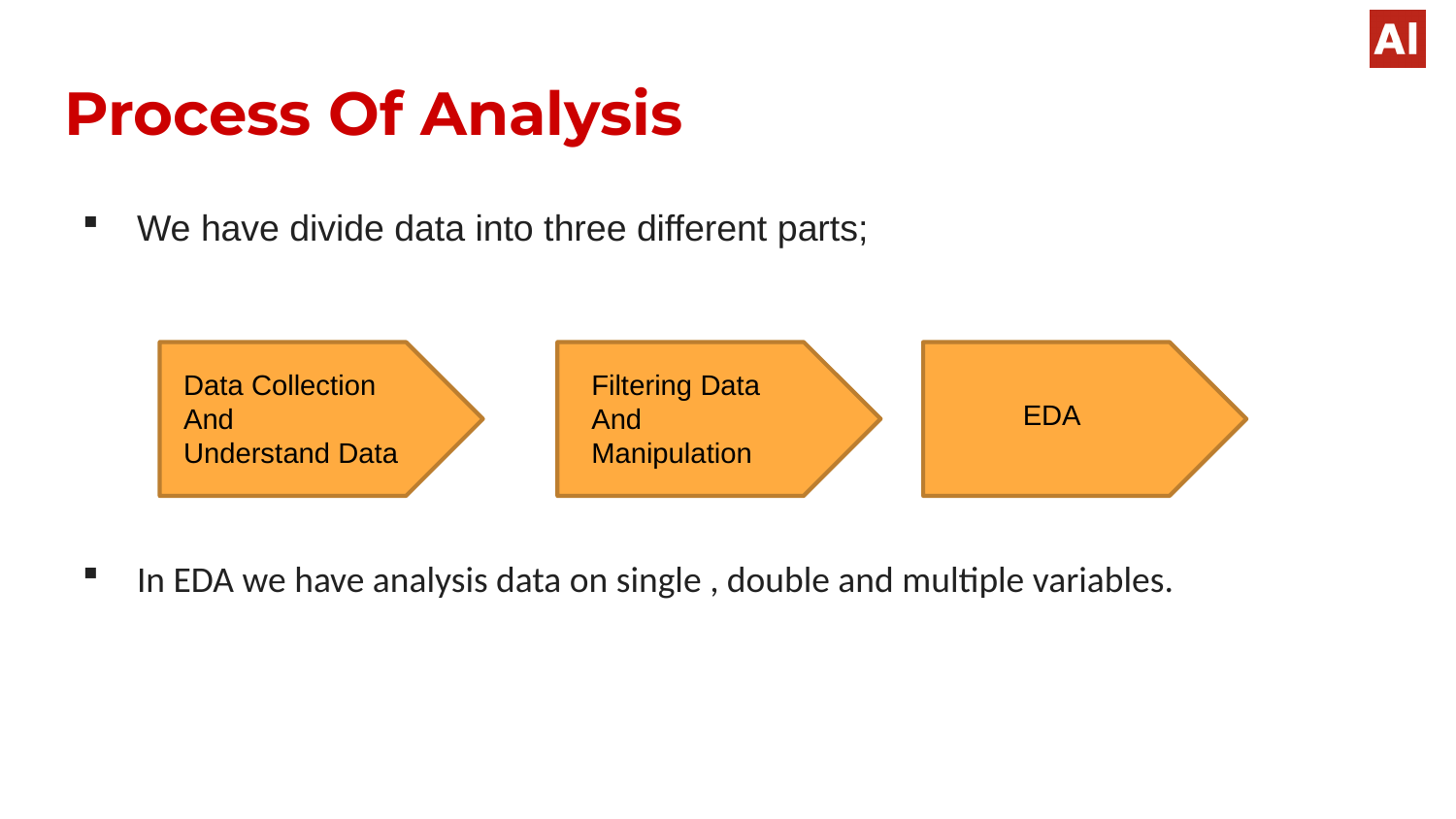

# Process Of Analysis
We have divide data into three different parts;

In EDA we have analysis data on single , double and multiple variables.

Filtering Data
And
Manipulation
Data Collection
And
Understand Data
EDA